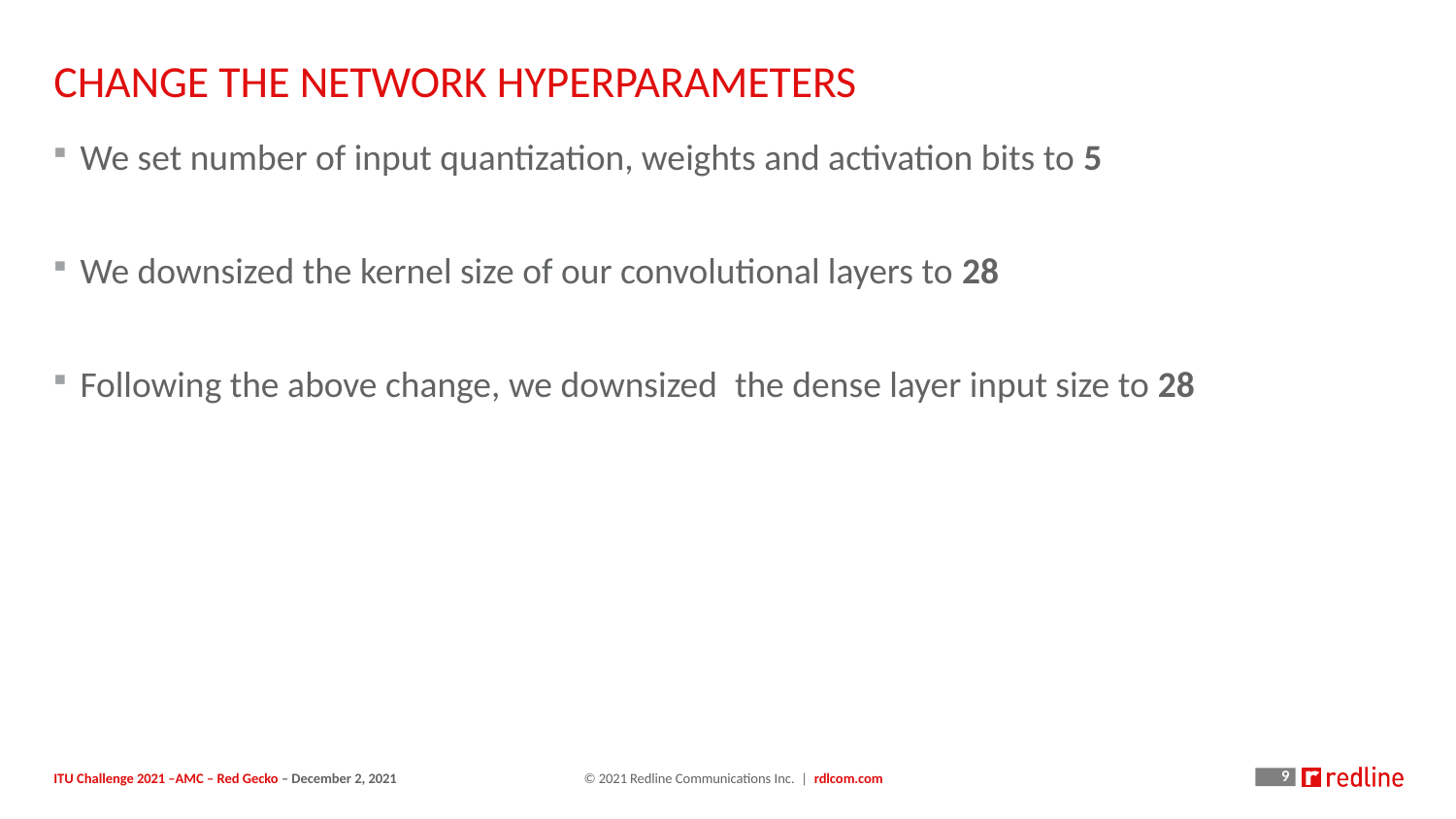

# Change the network Hyperparameters
We set number of input quantization, weights and activation bits to 5

We downsized the kernel size of our convolutional layers to 28

Following the above change, we downsized  the dense layer input size to 28